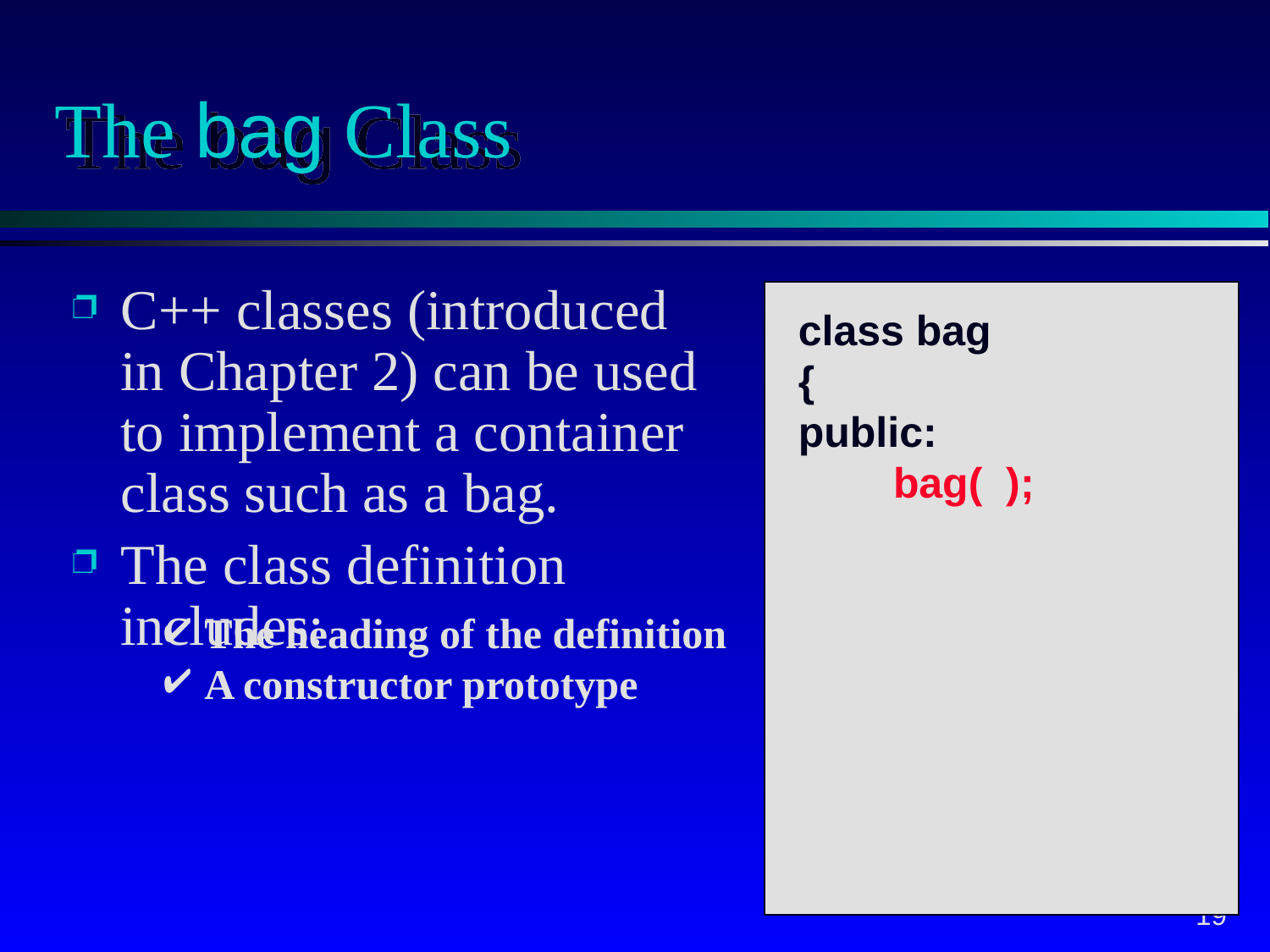

# The bag Class
C++ classes (introduced in Chapter 2) can be used to implement a container class such as a bag.
The class definition includes:

class bag
{
public:
        bag(  );

 The heading of the definition
 A constructor prototype